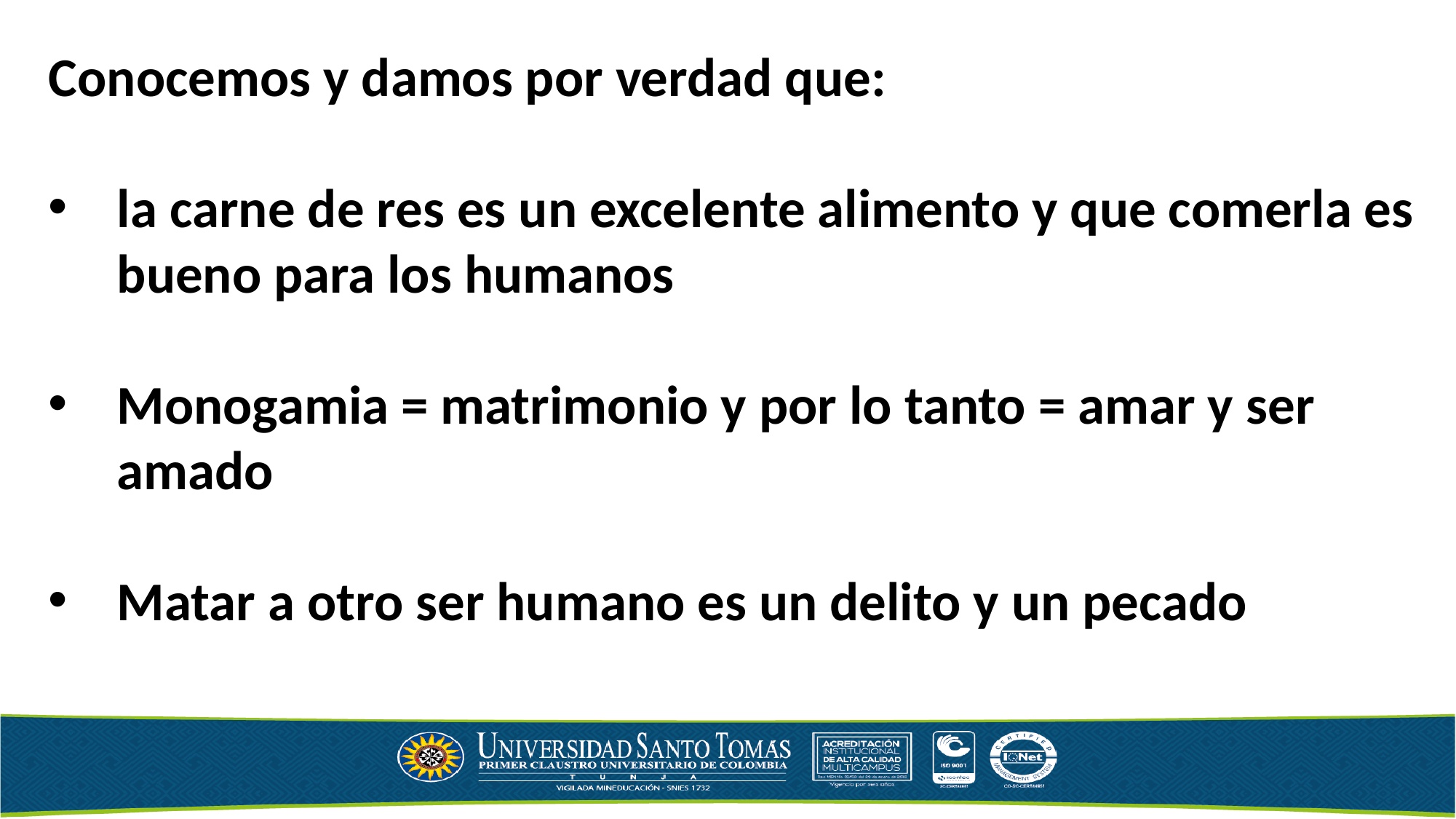

Conocemos y damos por verdad que:

la carne de res es un excelente alimento y que comerla es bueno para los humanos

Monogamia = matrimonio y por lo tanto = amar y ser amado

Matar a otro ser humano es un delito y un pecado